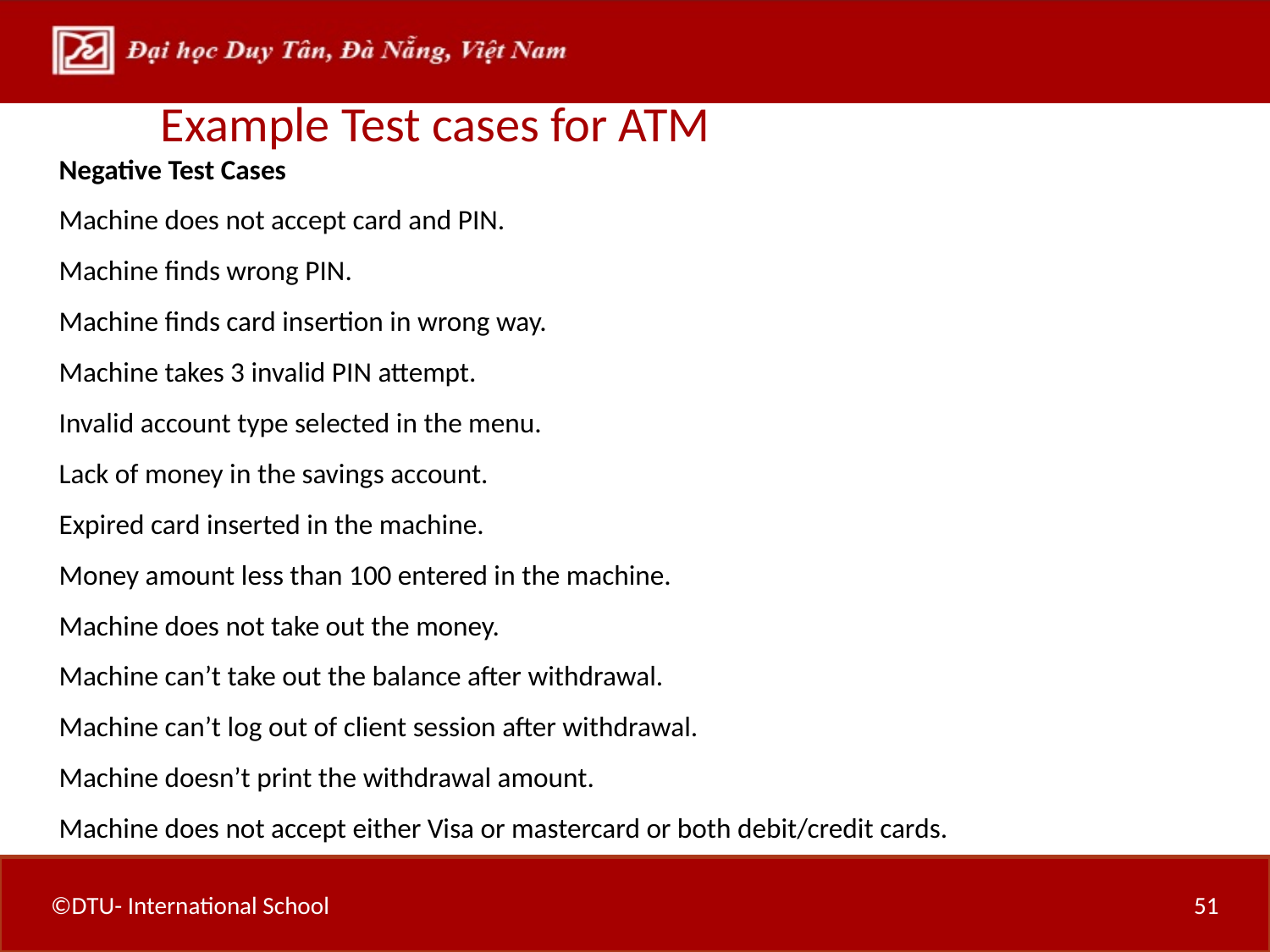

# Example Test cases for ATM
Negative Test Cases
Machine does not accept card and PIN.
Machine finds wrong PIN.
Machine finds card insertion in wrong way.
Machine takes 3 invalid PIN attempt.
Invalid account type selected in the menu.
Lack of money in the savings account.
Expired card inserted in the machine.
Money amount less than 100 entered in the machine.
Machine does not take out the money.
Machine can’t take out the balance after withdrawal.
Machine can’t log out of client session after withdrawal.
Machine doesn’t print the withdrawal amount.
Machine does not accept either Visa or mastercard or both debit/credit cards.